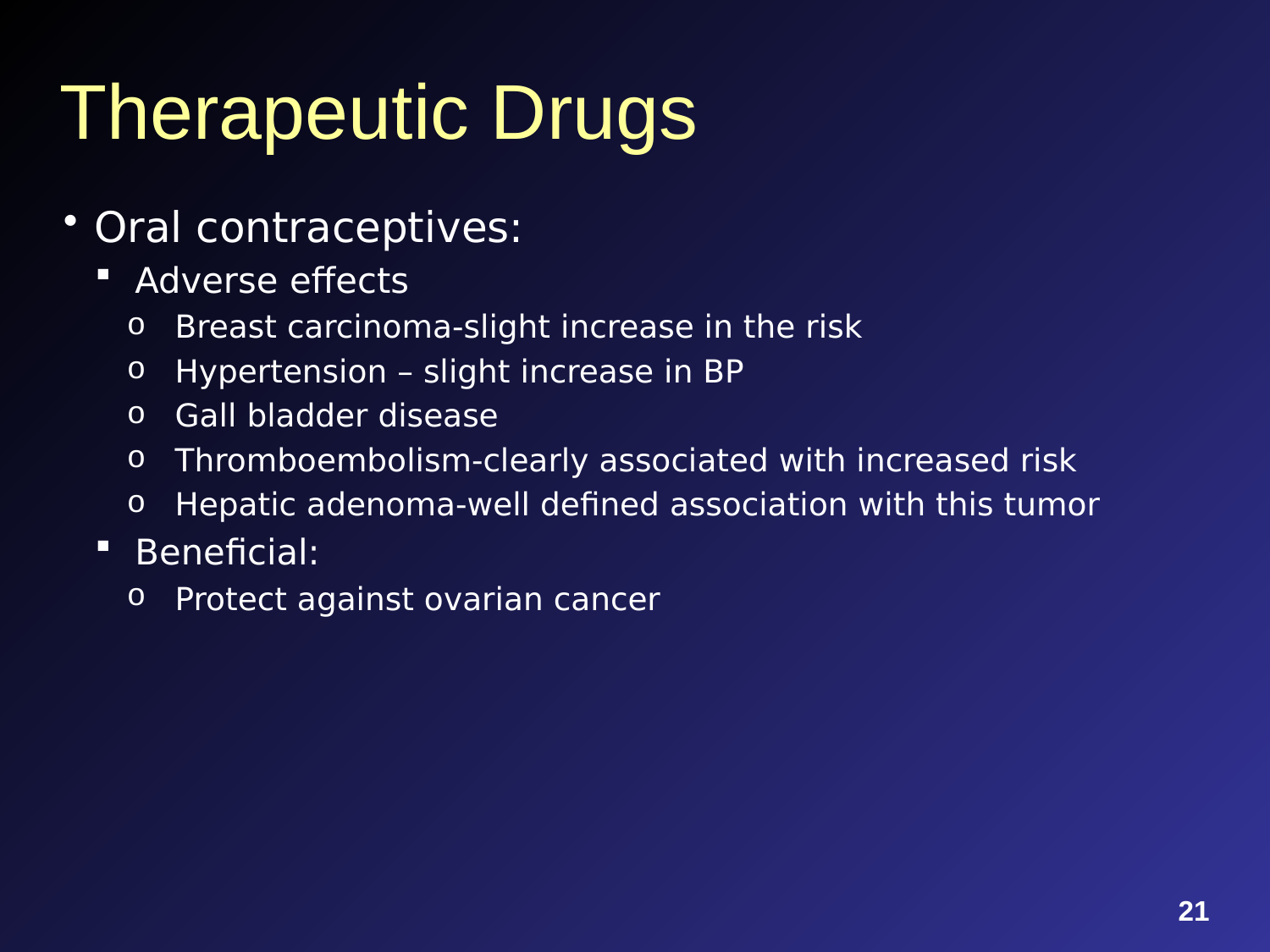

# Therapeutic Drugs
Oral contraceptives:
Adverse effects
Breast carcinoma-slight increase in the risk
Hypertension – slight increase in BP
Gall bladder disease
Thromboembolism-clearly associated with increased risk
Hepatic adenoma-well defined association with this tumor
Beneficial:
Protect against ovarian cancer
21